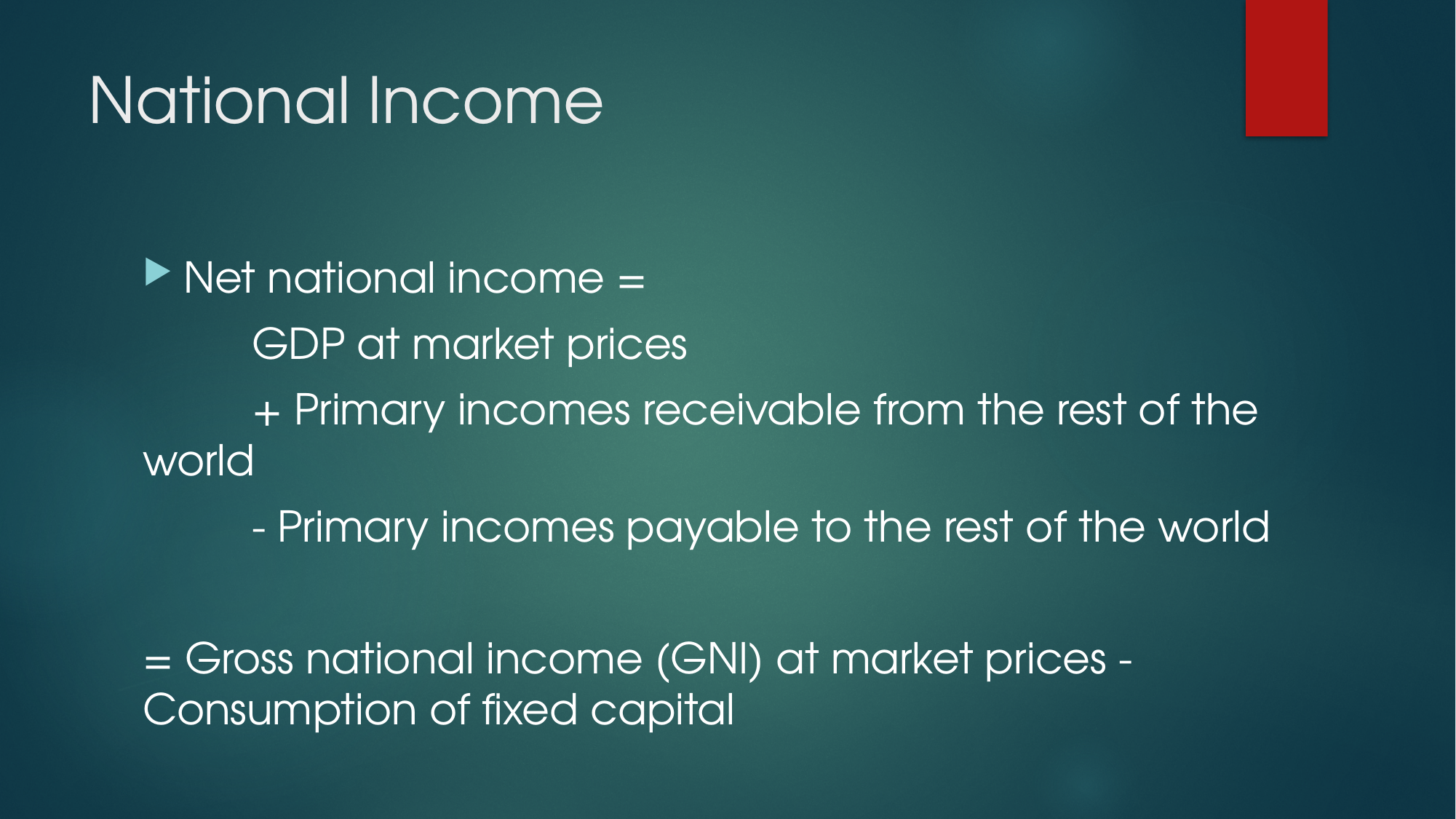

# National Income
Net national income =
	GDP at market prices
	+ Primary incomes receivable from the rest of the world
	- Primary incomes payable to the rest of the world

= Gross national income (GNI) at market prices - Consumption of fixed capital